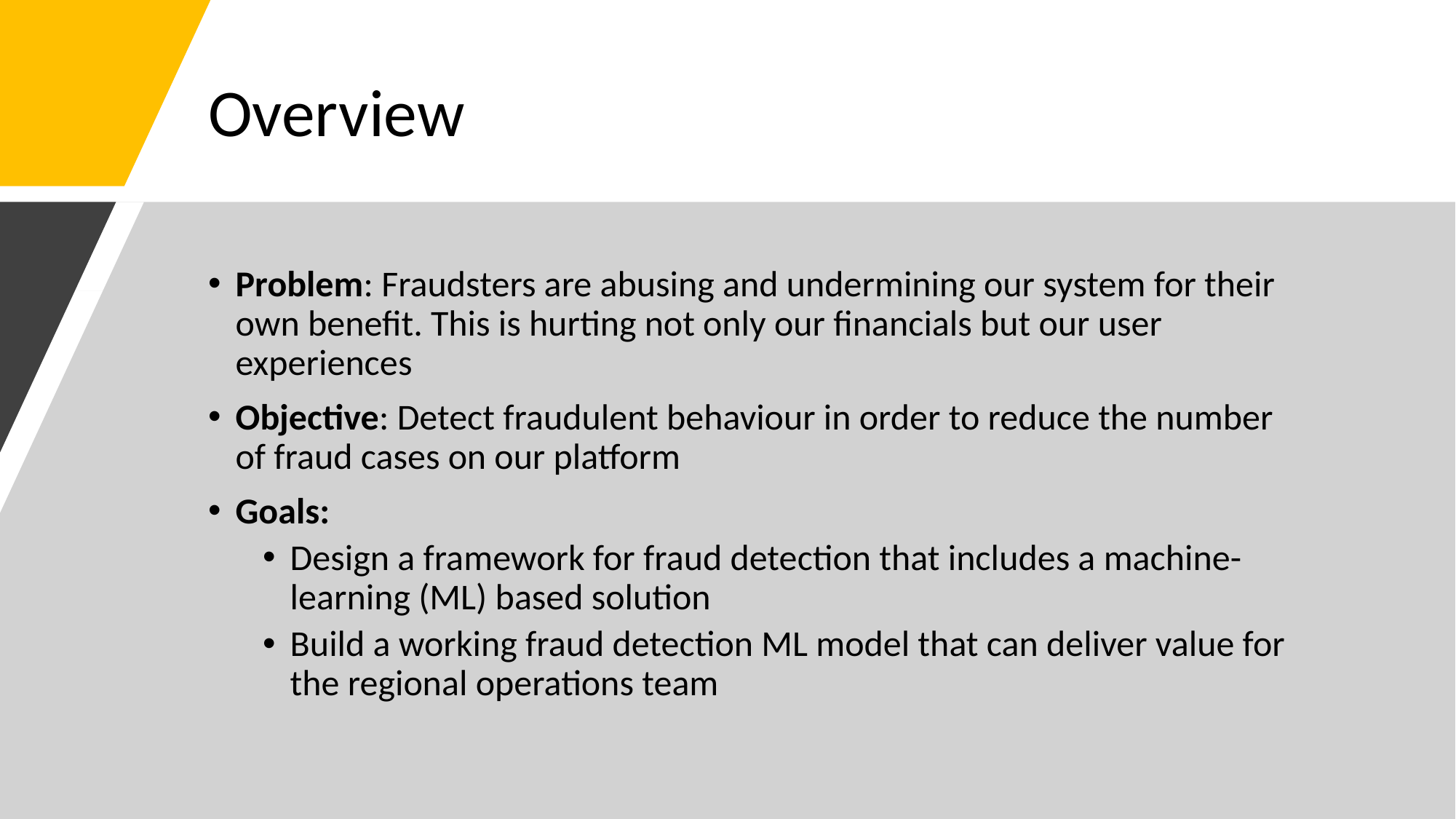

# Overview

Problem: Fraudsters are abusing and undermining our system for their own benefit. This is hurting not only our financials but our user experiences
Objective: Detect fraudulent behaviour in order to reduce the number of fraud cases on our platform
Goals:
Design a framework for fraud detection that includes a machine-learning (ML) based solution
Build a working fraud detection ML model that can deliver value for the regional operations team